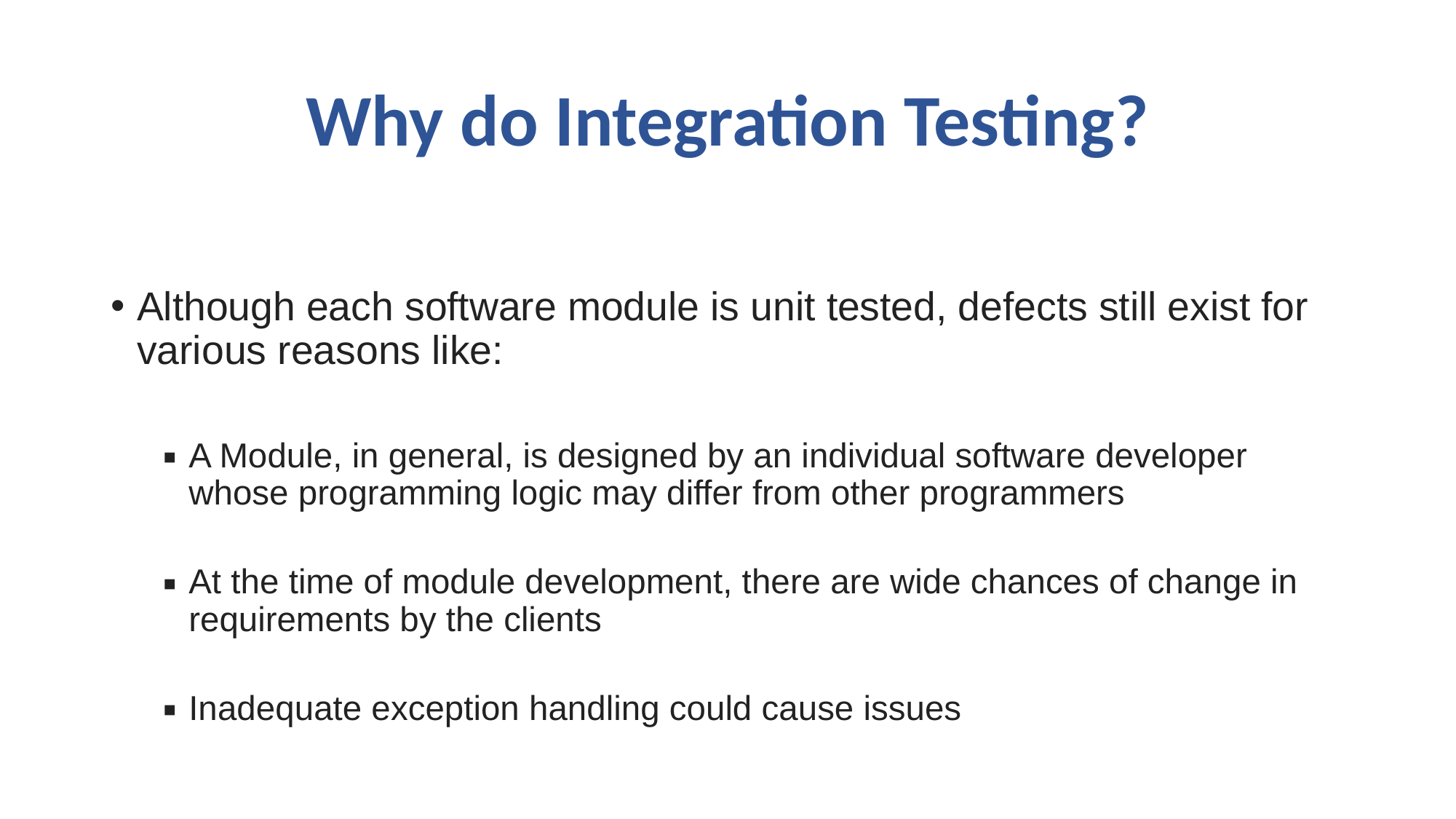

# Why do Integration Testing?

Although each software module is unit tested, defects still exist for various reasons like:

A Module, in general, is designed by an individual software developer whose programming logic may differ from other programmers

At the time of module development, there are wide chances of change in requirements by the clients

Inadequate exception handling could cause issues